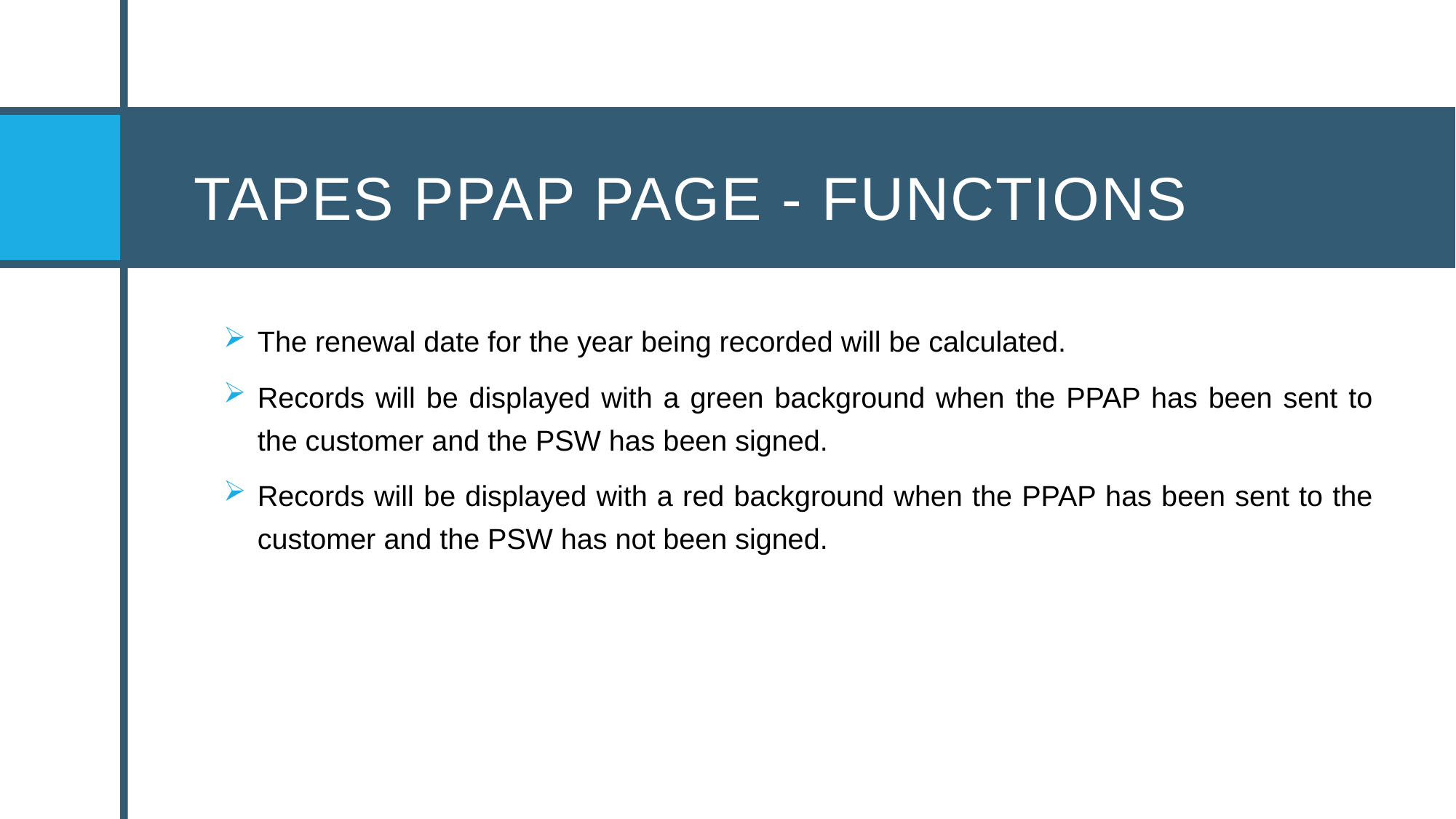

# TAPES PPAP PAGE - functions
The renewal date for the year being recorded will be calculated.
Records will be displayed with a green background when the PPAP has been sent to the customer and the PSW has been signed.
Records will be displayed with a red background when the PPAP has been sent to the customer and the PSW has not been signed.